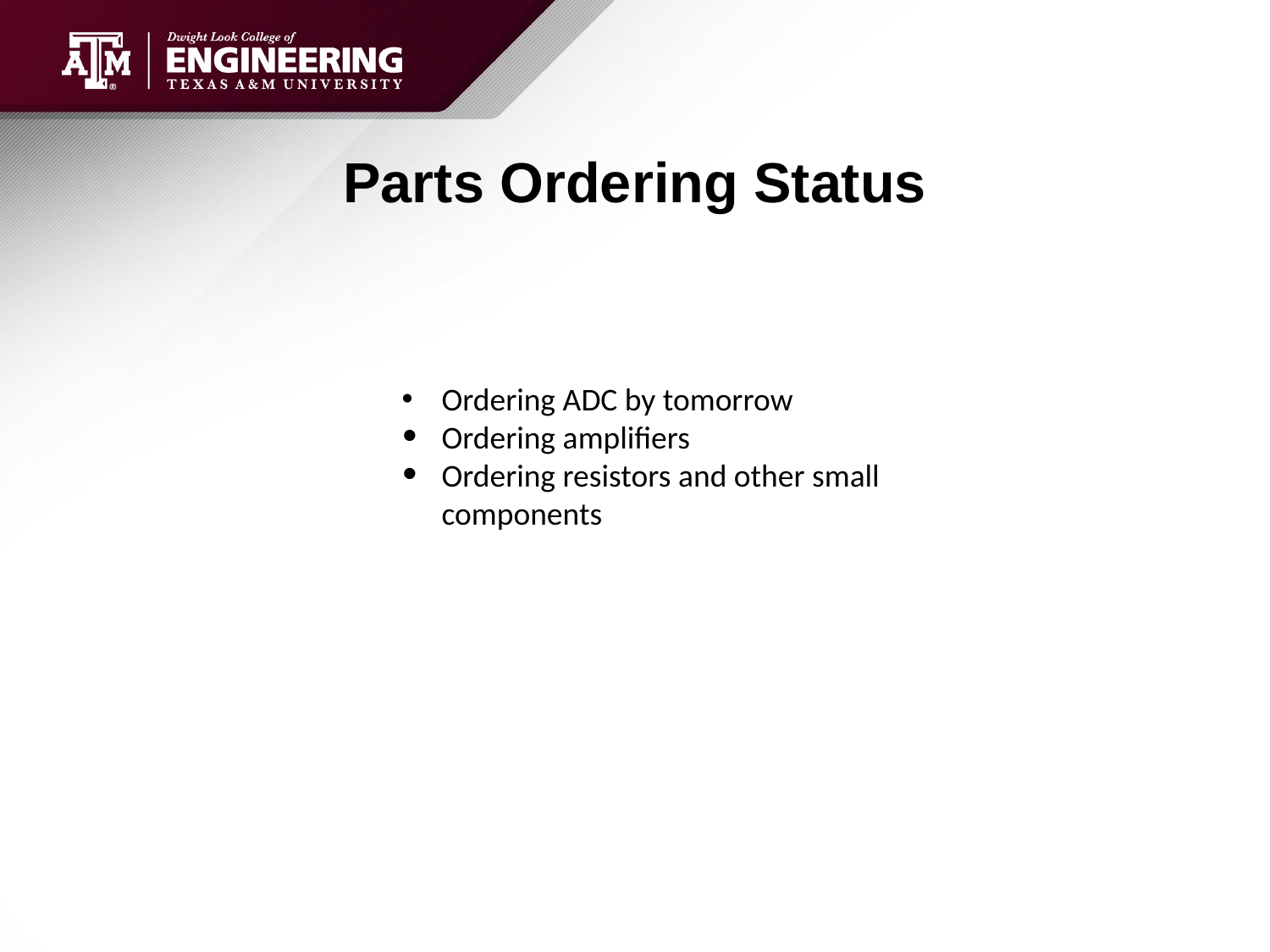

# Parts Ordering Status

Ordering ADC by tomorrow
Ordering amplifiers
Ordering resistors and other small components